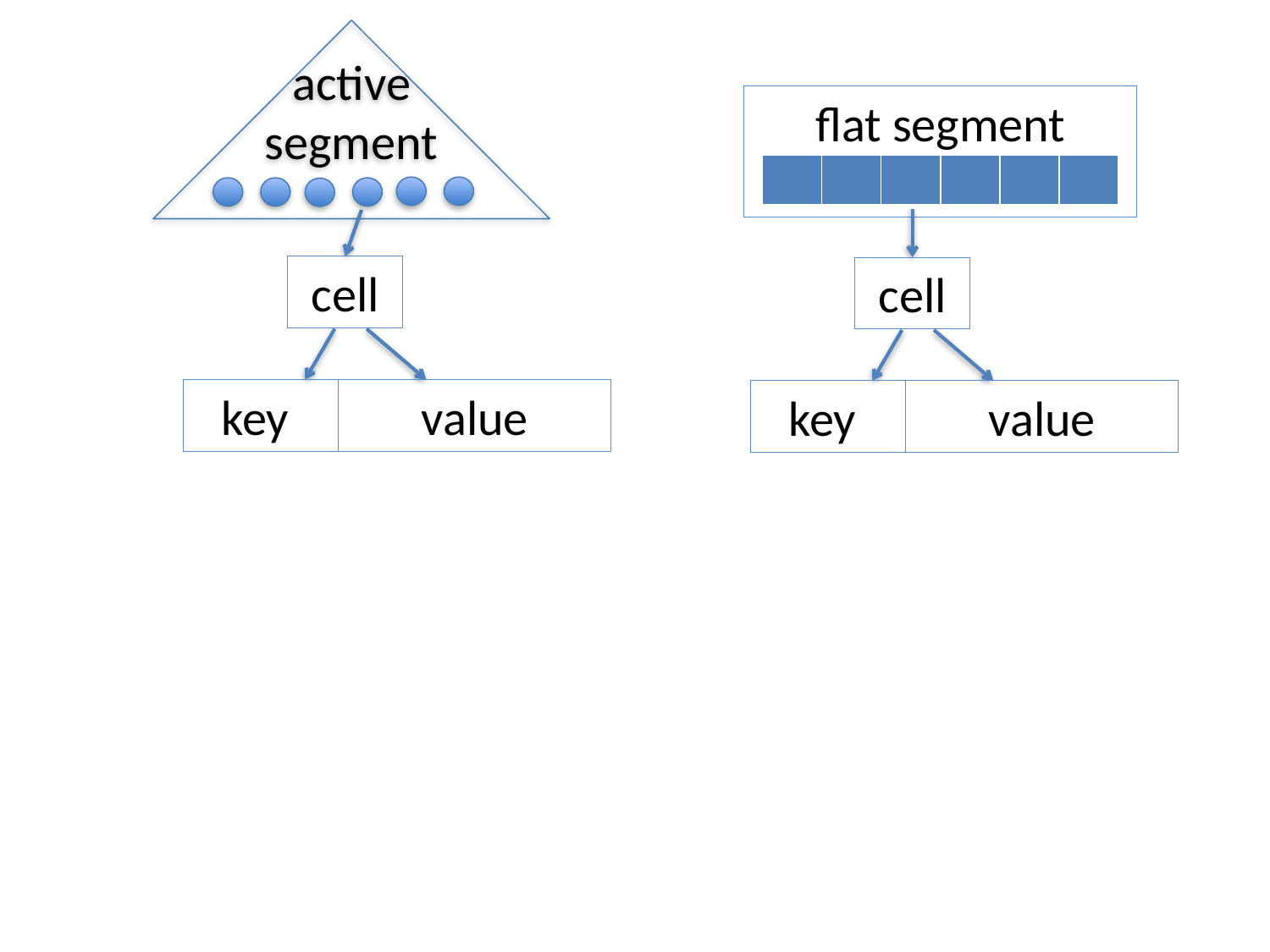

active
segment

flat segment

|  |  |  |  |  |  |
| --- | --- | --- | --- | --- | --- |

cell
cell
key
value
key
value